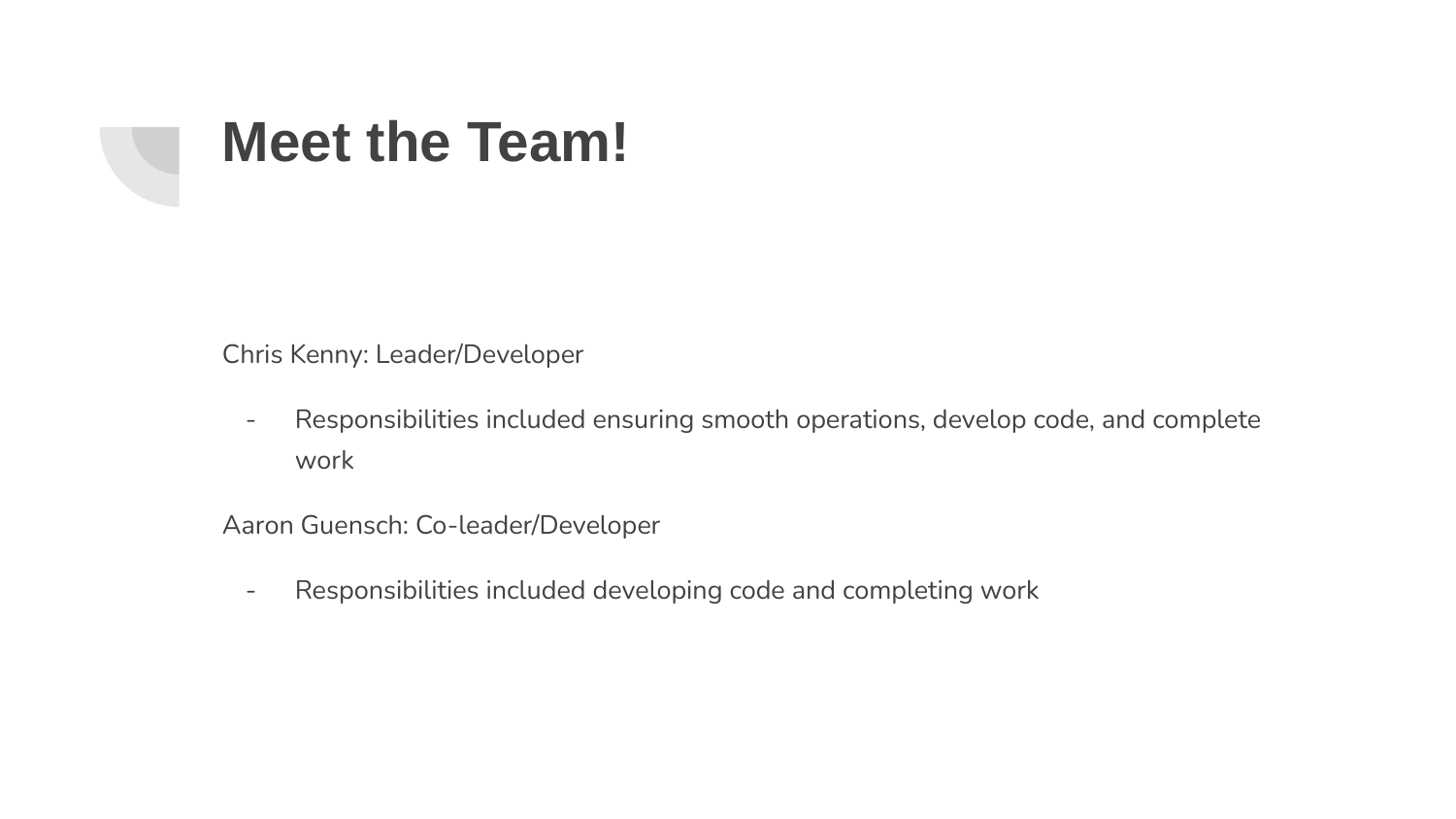

# Meet the Team!
Chris Kenny: Leader/Developer
Responsibilities included ensuring smooth operations, develop code, and complete work
Aaron Guensch: Co-leader/Developer
Responsibilities included developing code and completing work